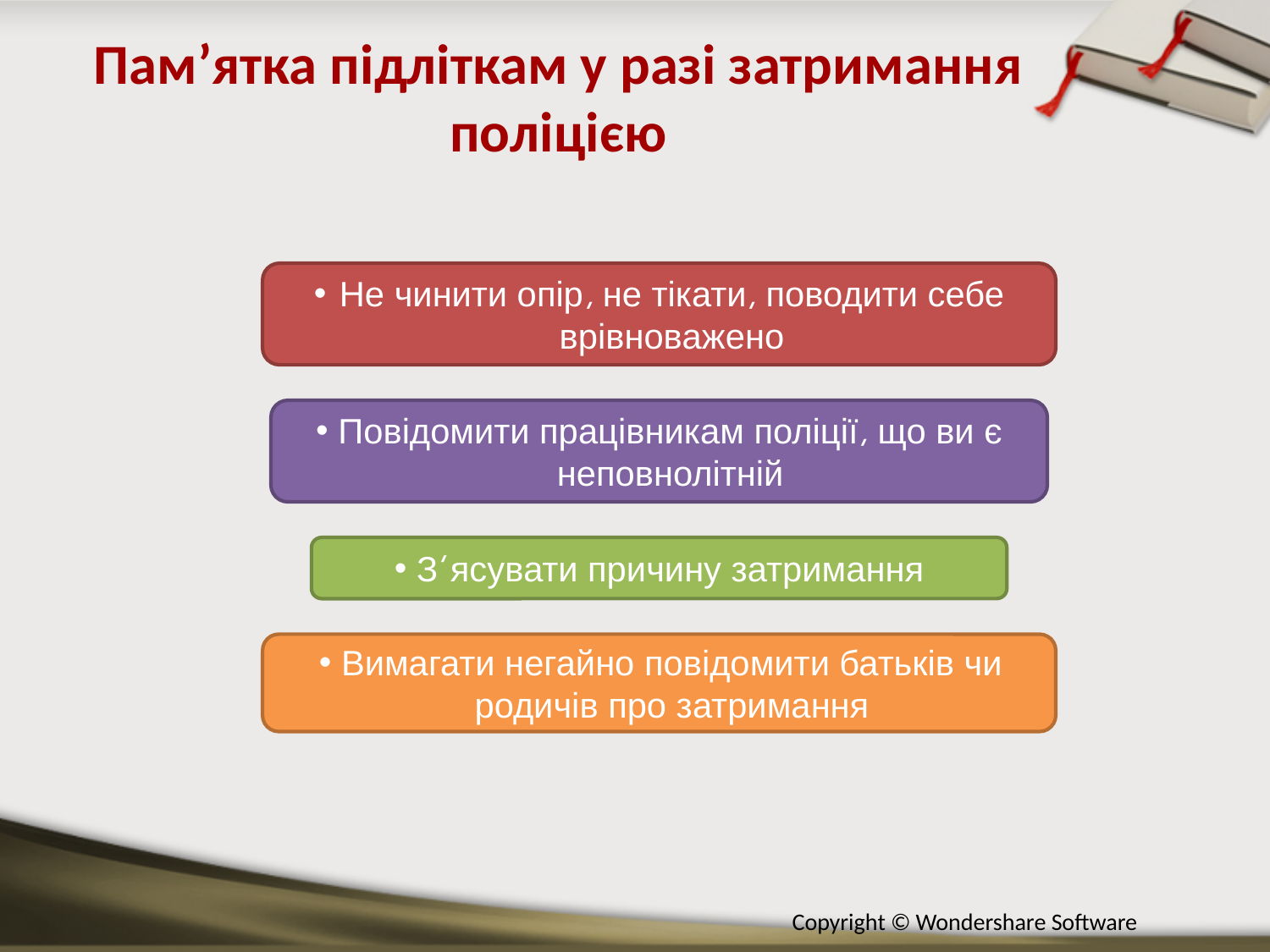

Пам’ятка підліткам у разі затримання поліцією
Не чинити опір, не тікати, поводити себе врівноважено
Повідомити працівникам поліції, що ви є неповнолітній
З’ясувати причину затримання
Вимагати негайно повідомити батьків чи родичів про затримання